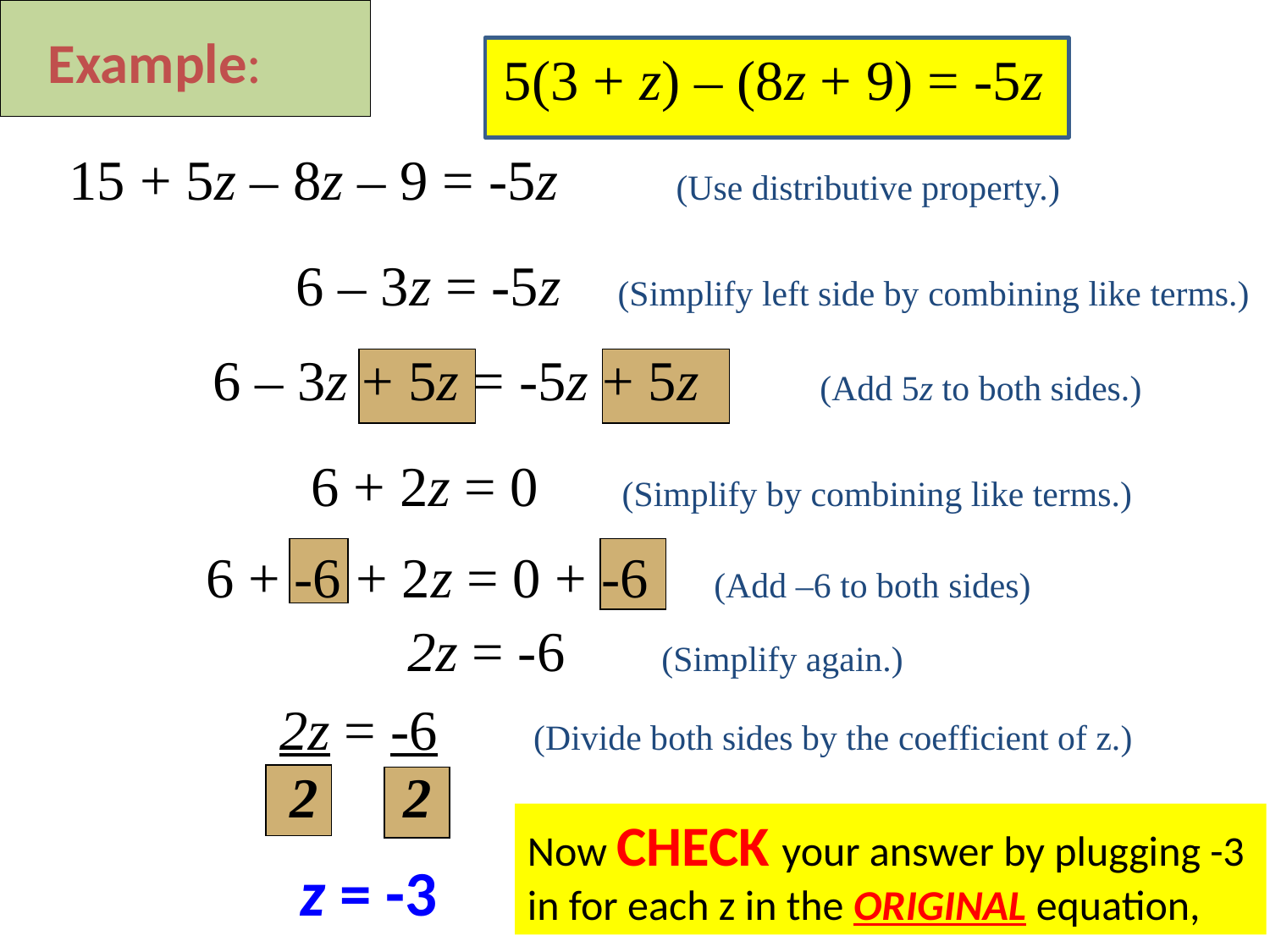

Example:

5(3 + z) – (8z + 9) = -5z
15 + 5z – 8z – 9 = -5z	       (Use distributive property.)
6 – 3z = -5z    (Simplify left side by combining like terms.)
6 – 3z + 5z = -5z + 5z	       (Add 5z to both sides.)

6 + 2z = 0	    (Simplify by combining like terms.)
6 + -6 + 2z = 0 + -6	(Add –6 to both sides)

2z = -6	(Simplify again.)
2z = -6	(Divide both sides by the coefficient of z.)
 2      2

Now CHECK your answer by plugging -3 in for each z in the ORIGINAL equation,
z = -3